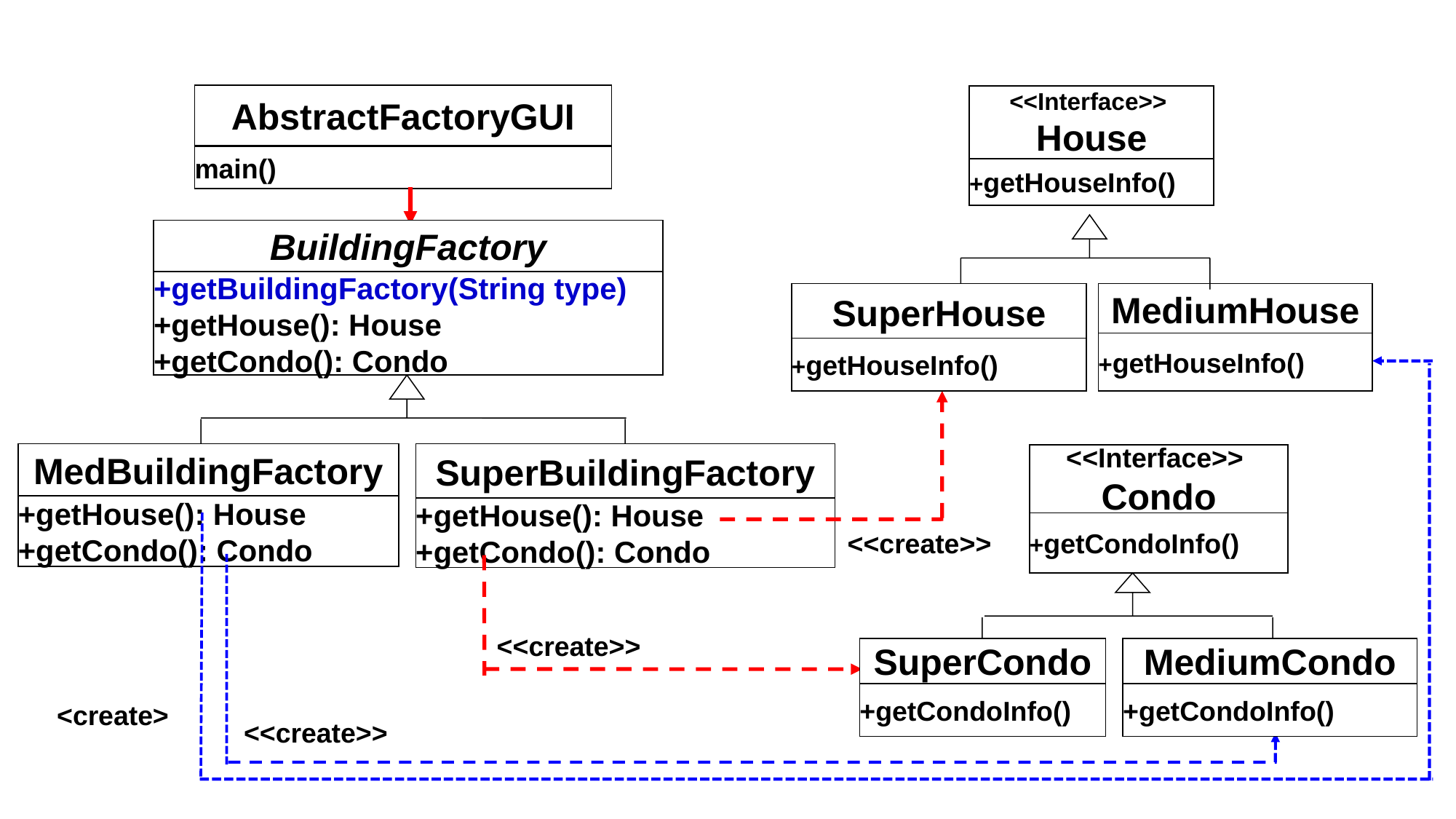

AbstractFactoryGUI
main()
<<Interface>>
House
+getHouseInfo()

BuildingFactory

+getBuildingFactory(String type)
+getHouse(): House
+getCondo(): Condo
MediumHouse
SuperHouse
+getHouseInfo()
+getHouseInfo()

SuperBuildingFactory
MedBuildingFactory
<<Interface>>
Condo
+getHouse(): House
+getCondo(): Condo
+getHouse(): House
+getCondo(): Condo

+getCondoInfo()

<<create>>

<<create>>
SuperCondo
MediumCondo

+getCondoInfo()
+getCondoInfo()
<create>
<<create>>